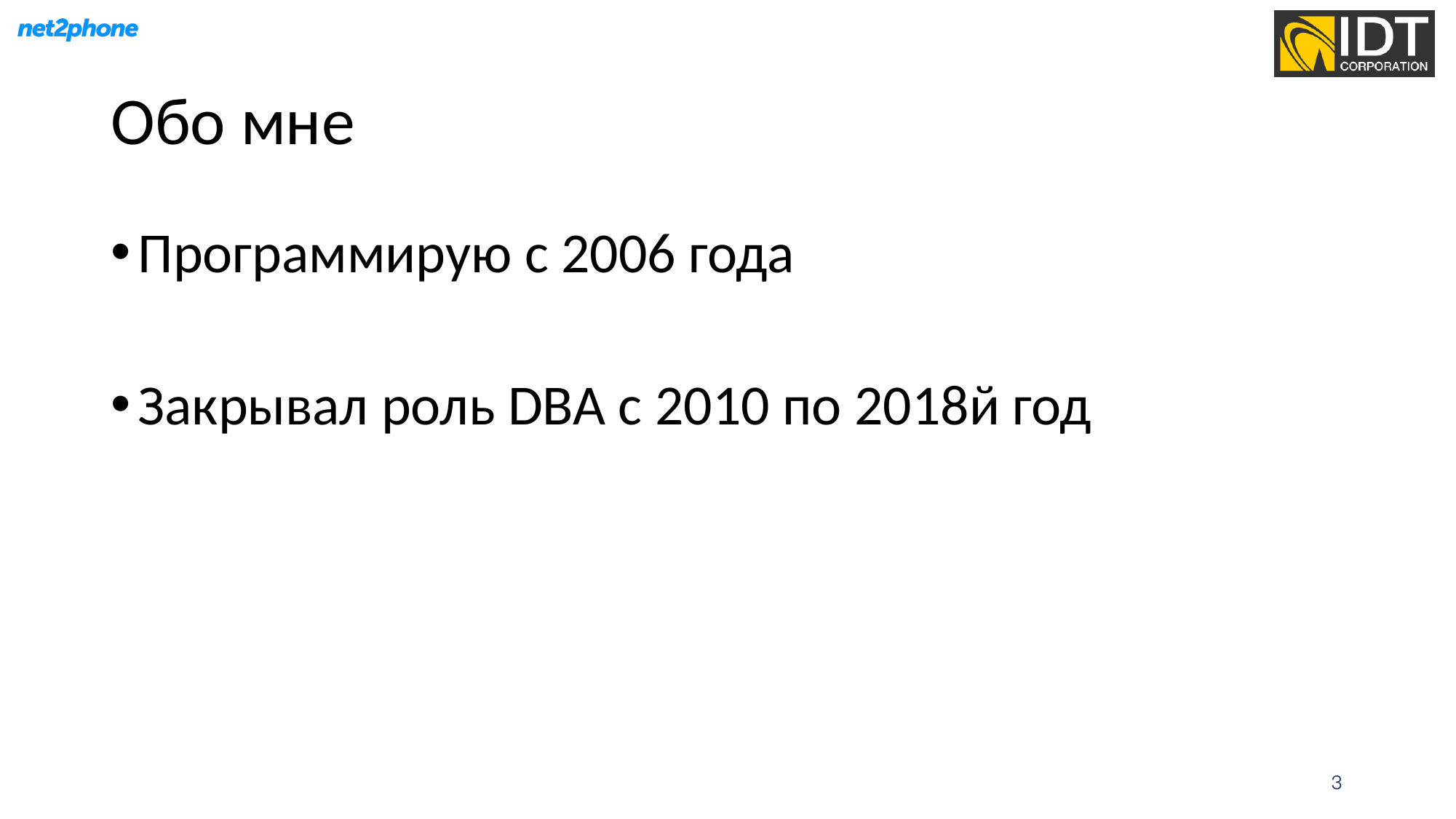

# Обо мне
Программирую с 2006 года

Закрывал роль DBA с 2010 по 2018й год

3